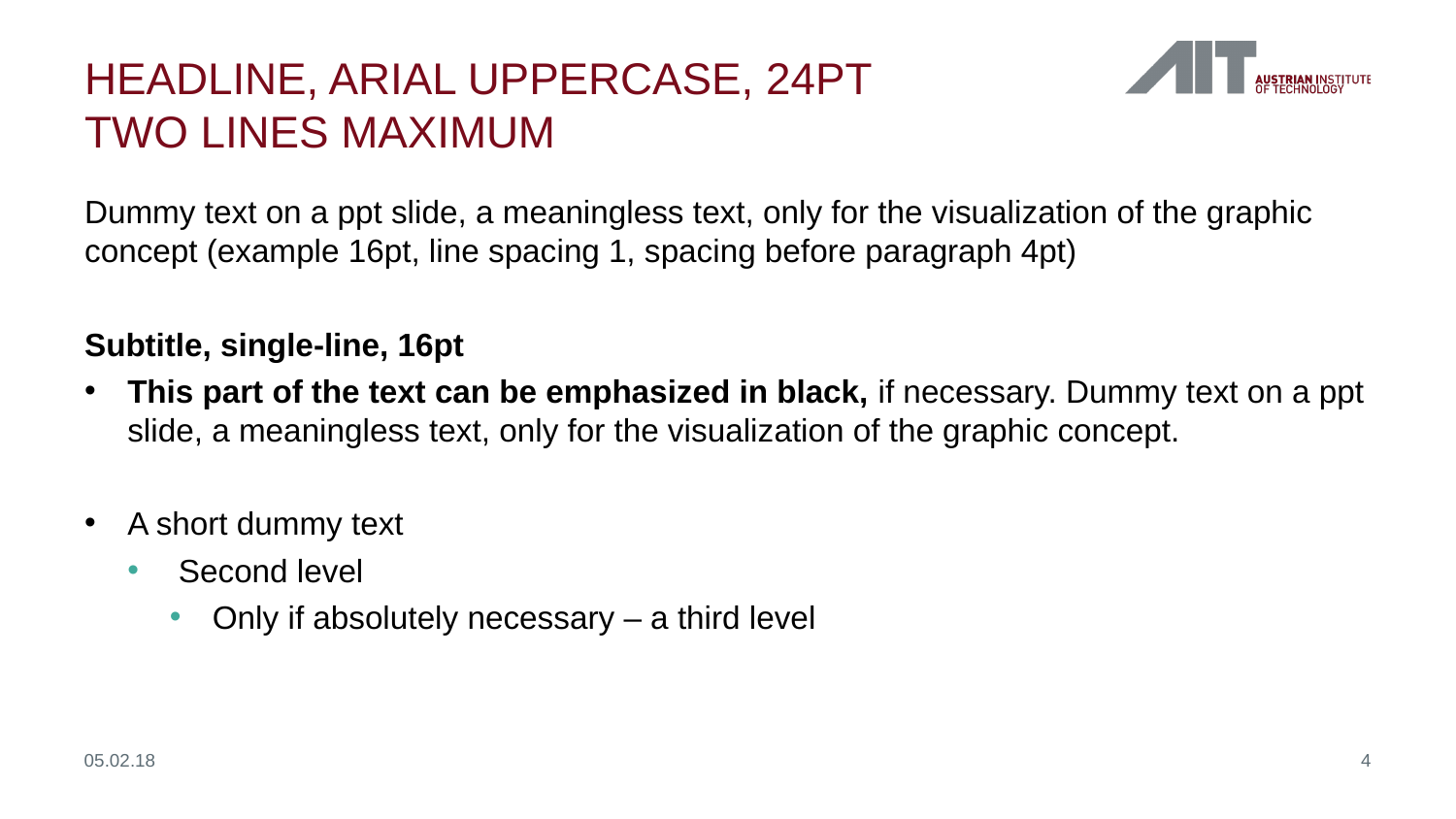

# HEADLINE, Arial uppercase, 24PT two lines maximum
Dummy text on a ppt slide, a meaningless text, only for the visualization of the graphic concept (example 16pt, line spacing 1, spacing before paragraph 4pt)

Subtitle, single-line, 16pt
This part of the text can be emphasized in black, if necessary. Dummy text on a ppt slide, a meaningless text, only for the visualization of the graphic concept.

A short dummy text
 Second level
Only if absolutely necessary – a third level
05.02.18
4